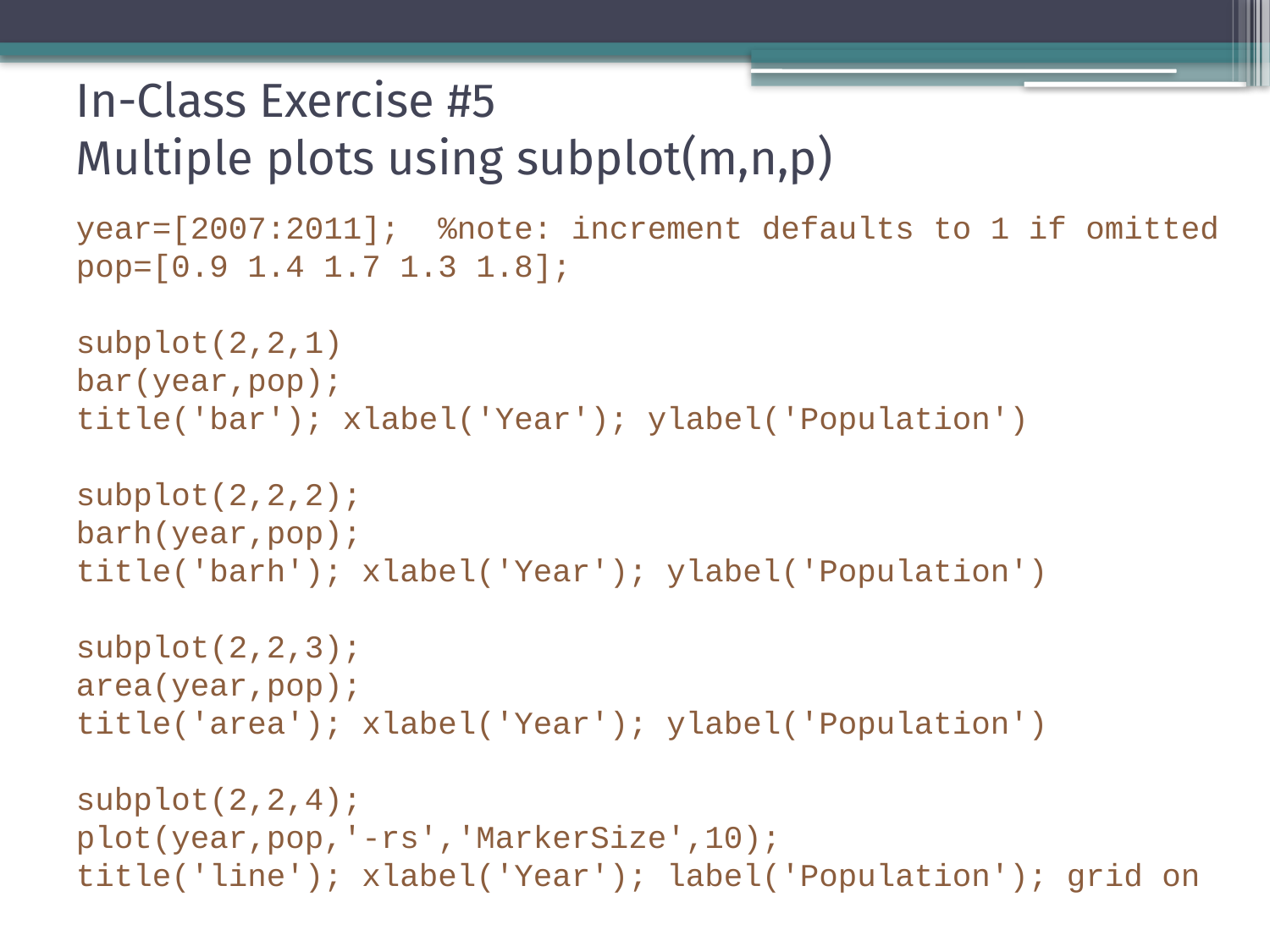

# In-Class Exercise #5 Multiple plots using subplot(m,n,p)
year=[2007:2011];  %note: increment defaults to 1 if omitted
pop=[0.9 1.4 1.7 1.3 1.8];

subplot(2,2,1)
bar(year,pop);
title('bar'); xlabel('Year'); ylabel('Population')

subplot(2,2,2);
barh(year,pop);
title('barh'); xlabel('Year'); ylabel('Population')

subplot(2,2,3);
area(year,pop);
title('area'); xlabel('Year'); ylabel('Population')

subplot(2,2,4);
plot(year,pop,'-rs','MarkerSize',10);
title('line'); xlabel('Year'); label('Population'); grid on